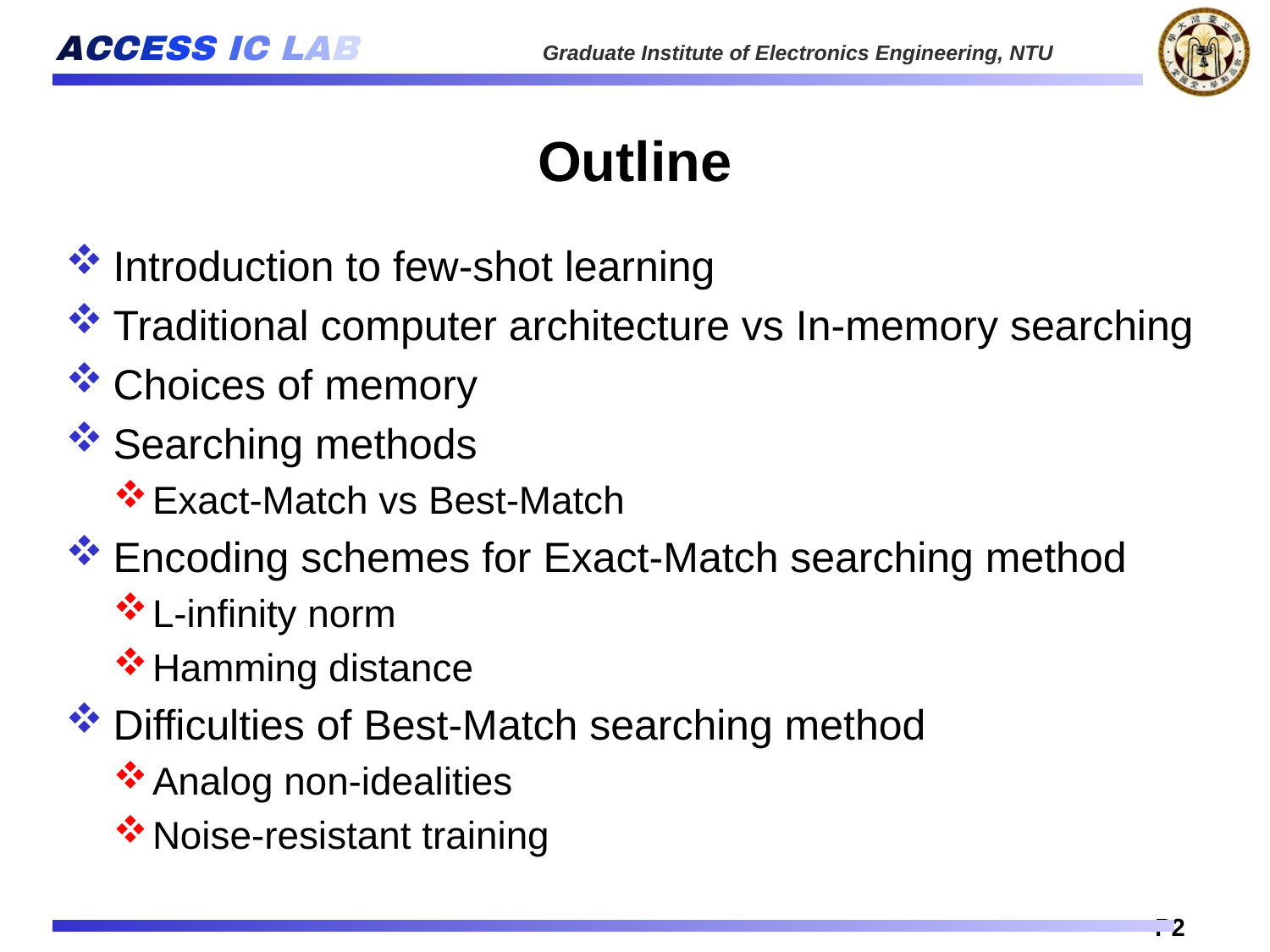

# Outline
Introduction to few-shot learning
Traditional computer architecture vs In-memory searching
Choices of memory
Searching methods
Exact-Match vs Best-Match
Encoding schemes for Exact-Match searching method
L-infinity norm
Hamming distance
Difficulties of Best-Match searching method
Analog non-idealities
Noise-resistant training